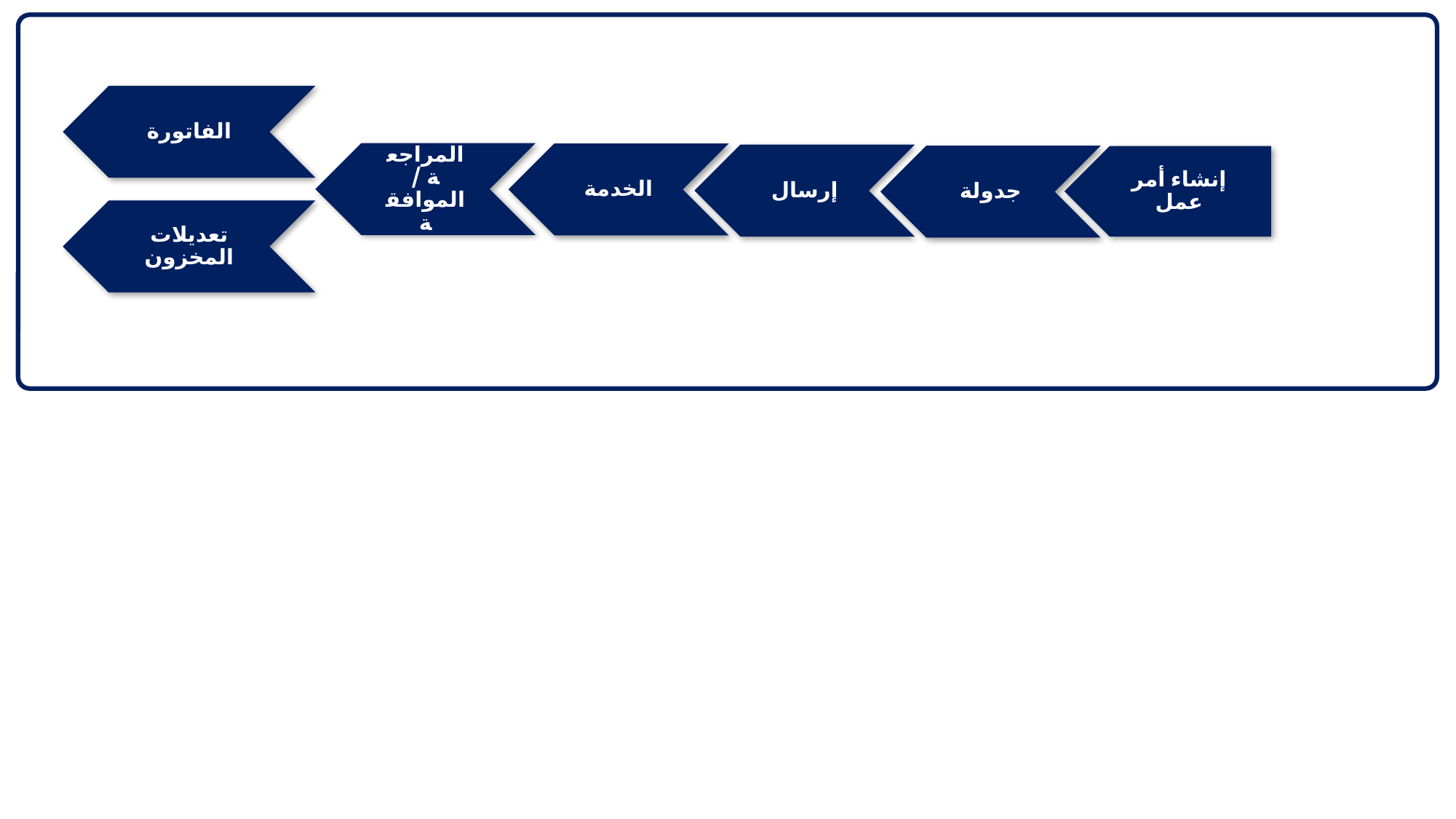

الفاتورة
المراجعة / الموافقة
الخدمة
إرسال
جدولة
إنشاء أمر عمل
تعديلات المخزون